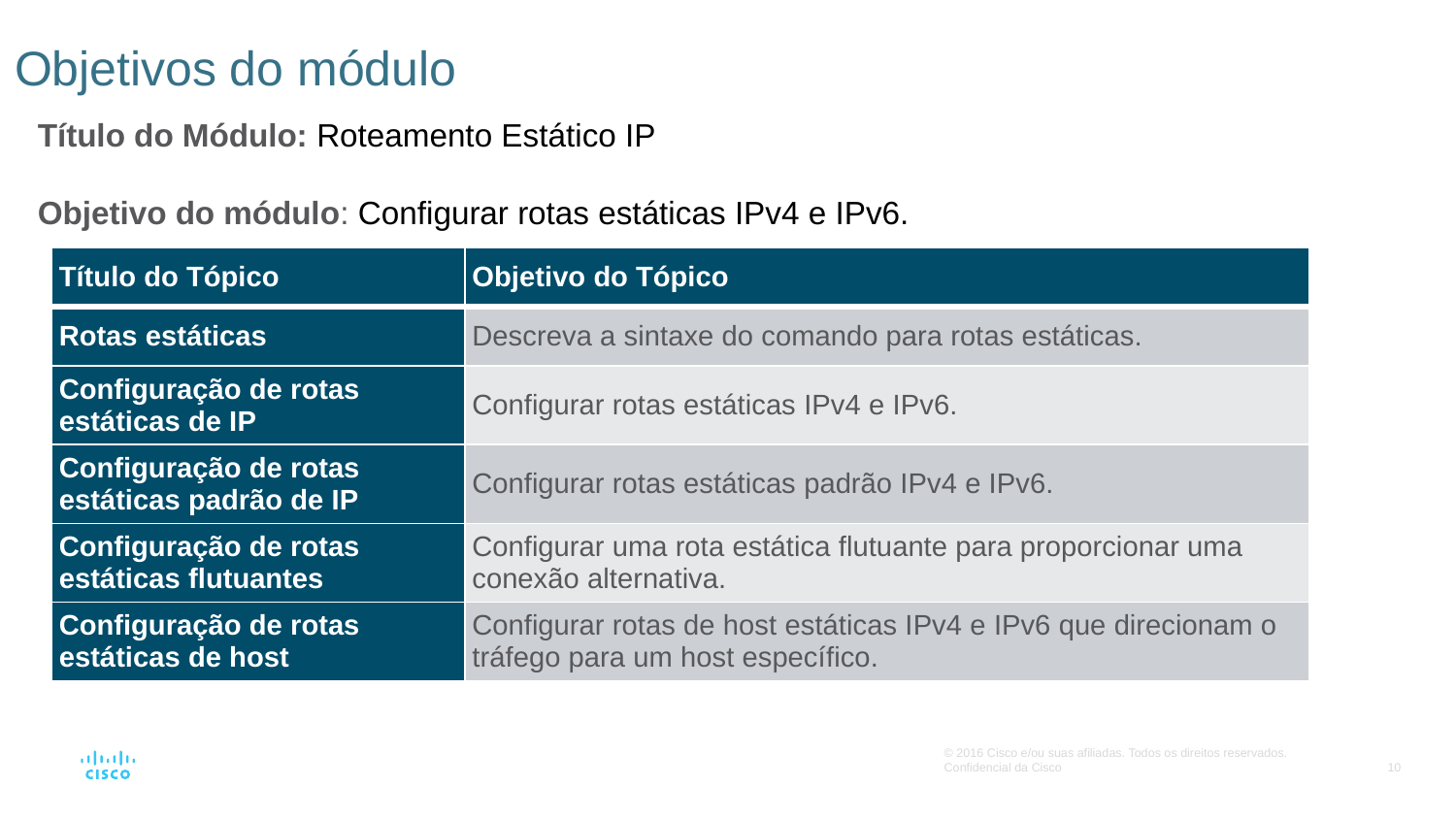

# Objetivos do módulo
Título do Módulo: Roteamento Estático IP

Objetivo do módulo: Configurar rotas estáticas IPv4 e IPv6.
| Título do Tópico | Objetivo do Tópico |
| --- | --- |
| Rotas estáticas | Descreva a sintaxe do comando para rotas estáticas. |
| Configuração de rotas estáticas de IP | Configurar rotas estáticas IPv4 e IPv6. |
| Configuração de rotas estáticas padrão de IP | Configurar rotas estáticas padrão IPv4 e IPv6. |
| Configuração de rotas estáticas flutuantes | Configurar uma rota estática flutuante para proporcionar uma conexão alternativa. |
| Configuração de rotas estáticas de host | Configurar rotas de host estáticas IPv4 e IPv6 que direcionam o tráfego para um host específico. |